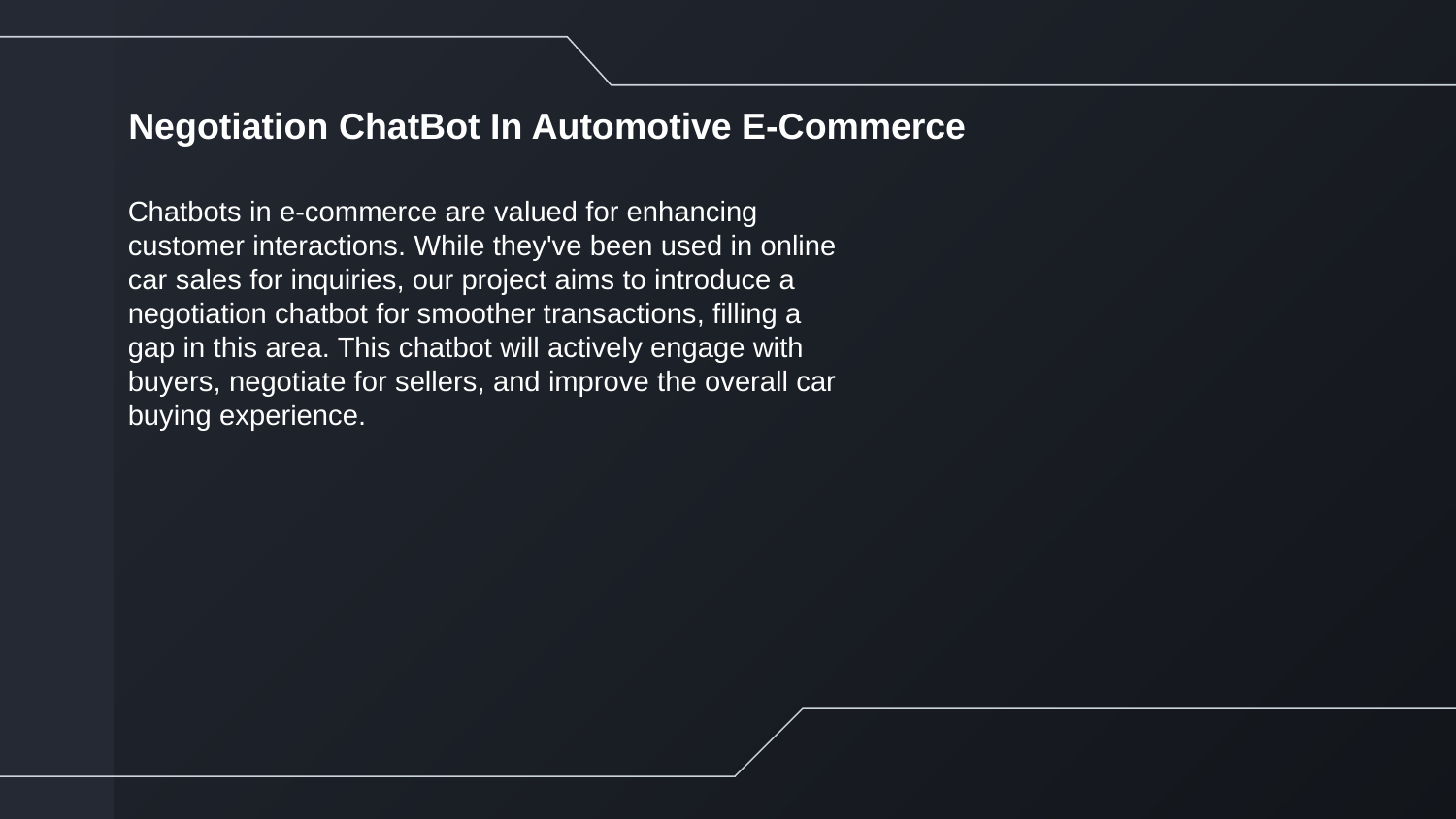

# Negotiation ChatBot In Automotive E-Commerce
Chatbots in e-commerce are valued for enhancing customer interactions. While they've been used in online car sales for inquiries, our project aims to introduce a negotiation chatbot for smoother transactions, filling a gap in this area. This chatbot will actively engage with buyers, negotiate for sellers, and improve the overall car buying experience.